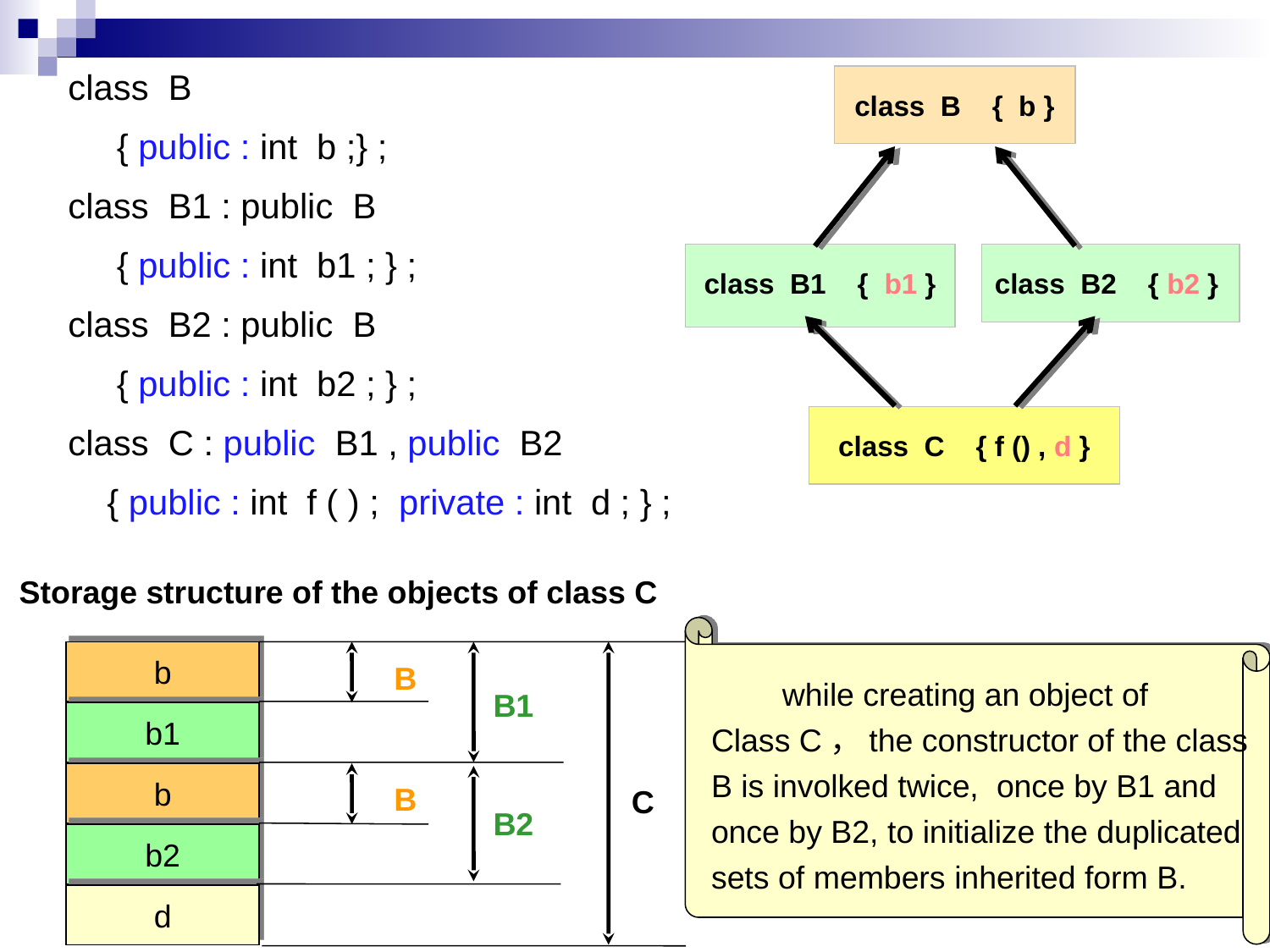

class  B
     { public : int  b ;} ;
class  B1 : public  B
     { public : int  b1 ; } ;
class  B2 : public  B
     { public : int  b2 ; } ;
class  C : public  B1 , public  B2
    { public : int  f ( ) ;  private : int  d ; } ;
class  B    {  b }

class  B1    {  b1 }
class  B2    { b2 }

class  C    { f () , d }
Storage structure of the objects of class C
        while creating an object of
Class C，the constructor of the class
B is involked twice,  once by B1 and
once by B2, to initialize the duplicated
sets of members inherited form B.
b
b1
b
b2
d

B
B1

B
C
B2